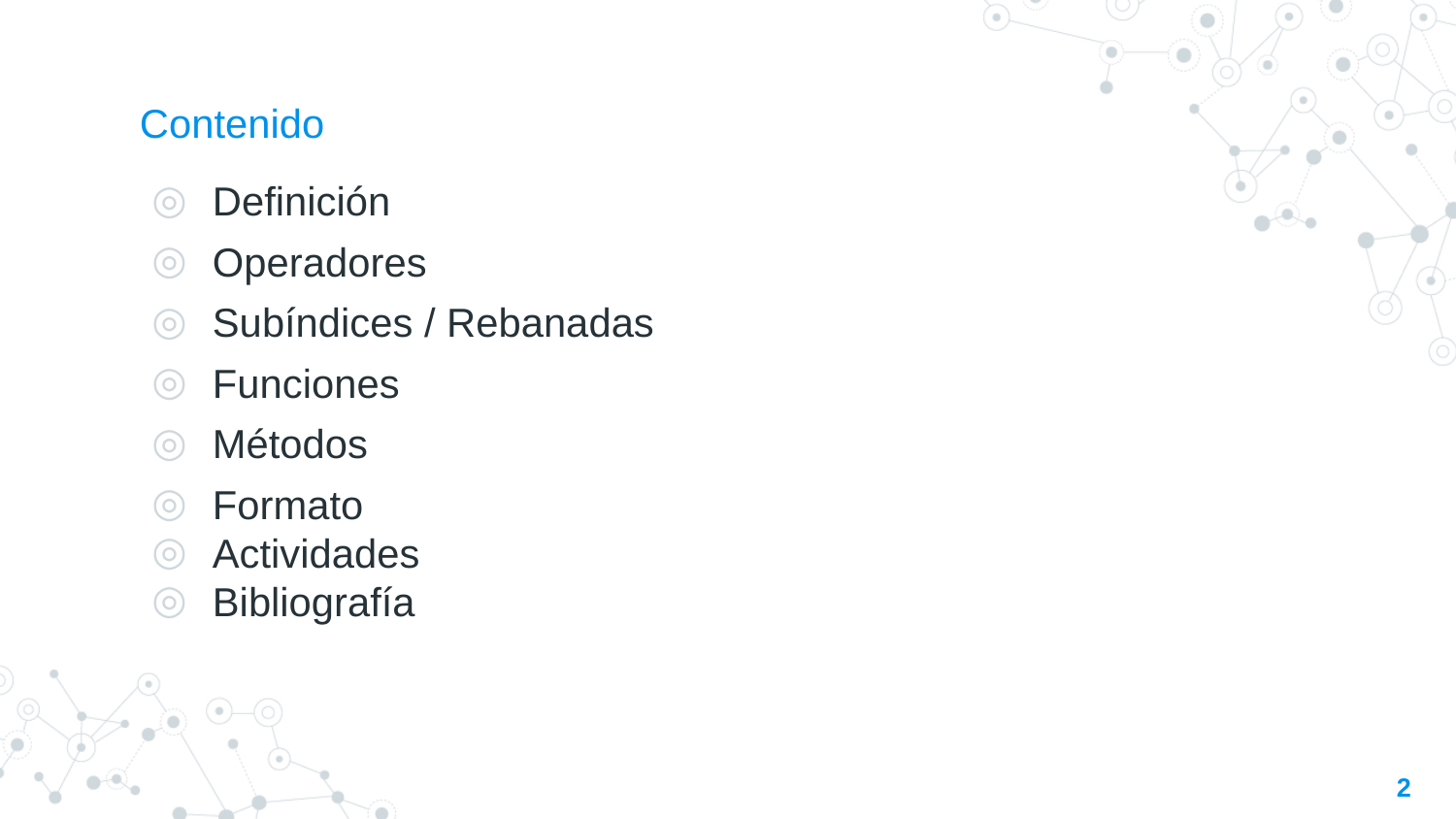

# Contenido
Definición
Operadores
Subíndices / Rebanadas
Funciones
Métodos
Formato
Actividades
Bibliografía

2